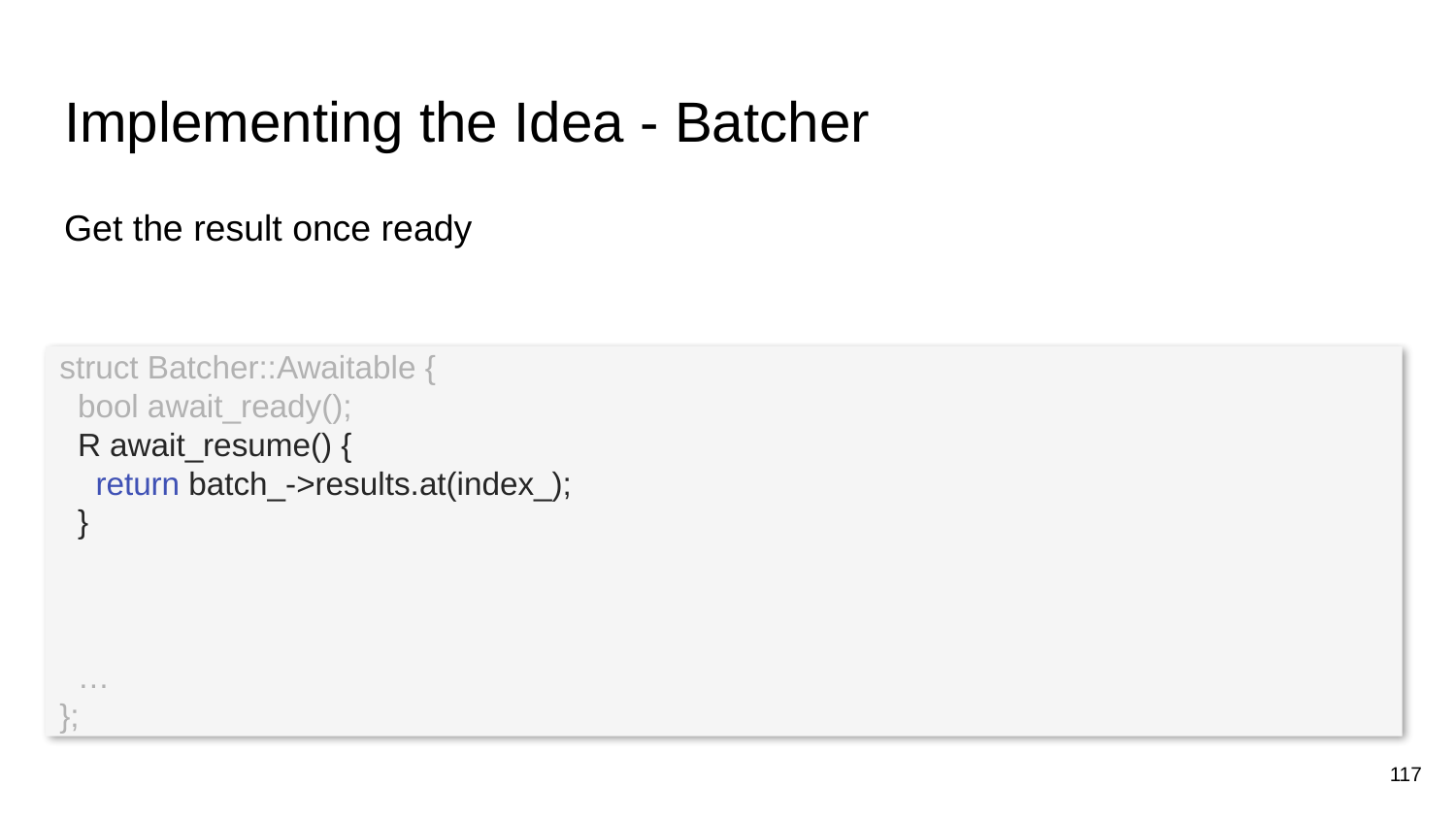

# Implementing the Idea - Batcher
Get the result once ready

struct Batcher::Awaitable {
  bool await_ready();
  R await_resume() {
    return batch_->results.at(index_);
  }

  …
};

117